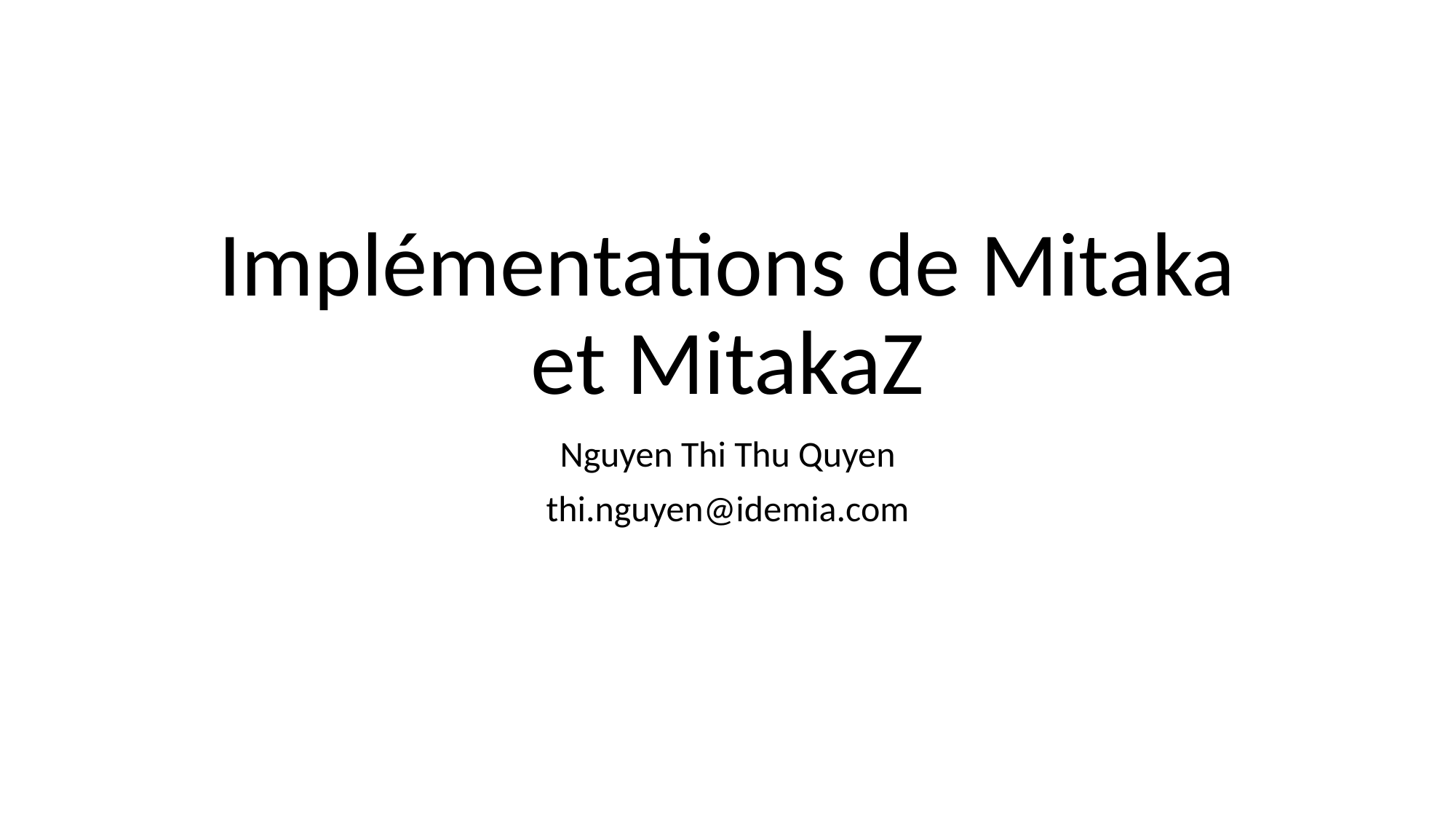

# Implémentations de Mitaka et MitakaZ
Nguyen Thi Thu Quyen
thi.nguyen@idemia.com